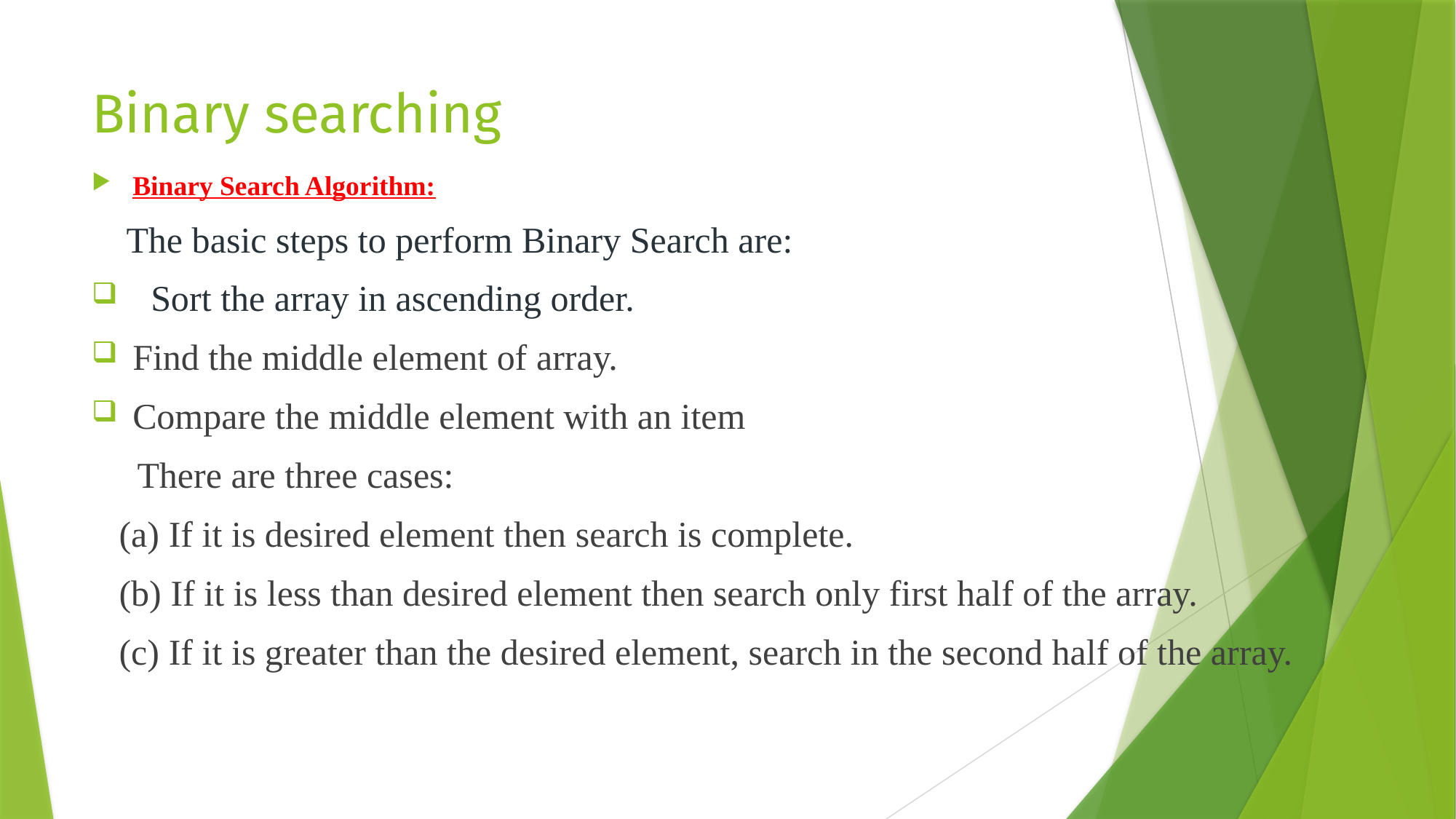

# Binary searching
Binary Search Algorithm:
     The basic steps to perform Binary Search are:
  Sort the array in ascending order.
Find the middle element of array.
Compare the middle element with an item
     There are three cases:
   (a) If it is desired element then search is complete.
   (b) If it is less than desired element then search only first half of the array.
   (c) If it is greater than the desired element, search in the second half of the array.